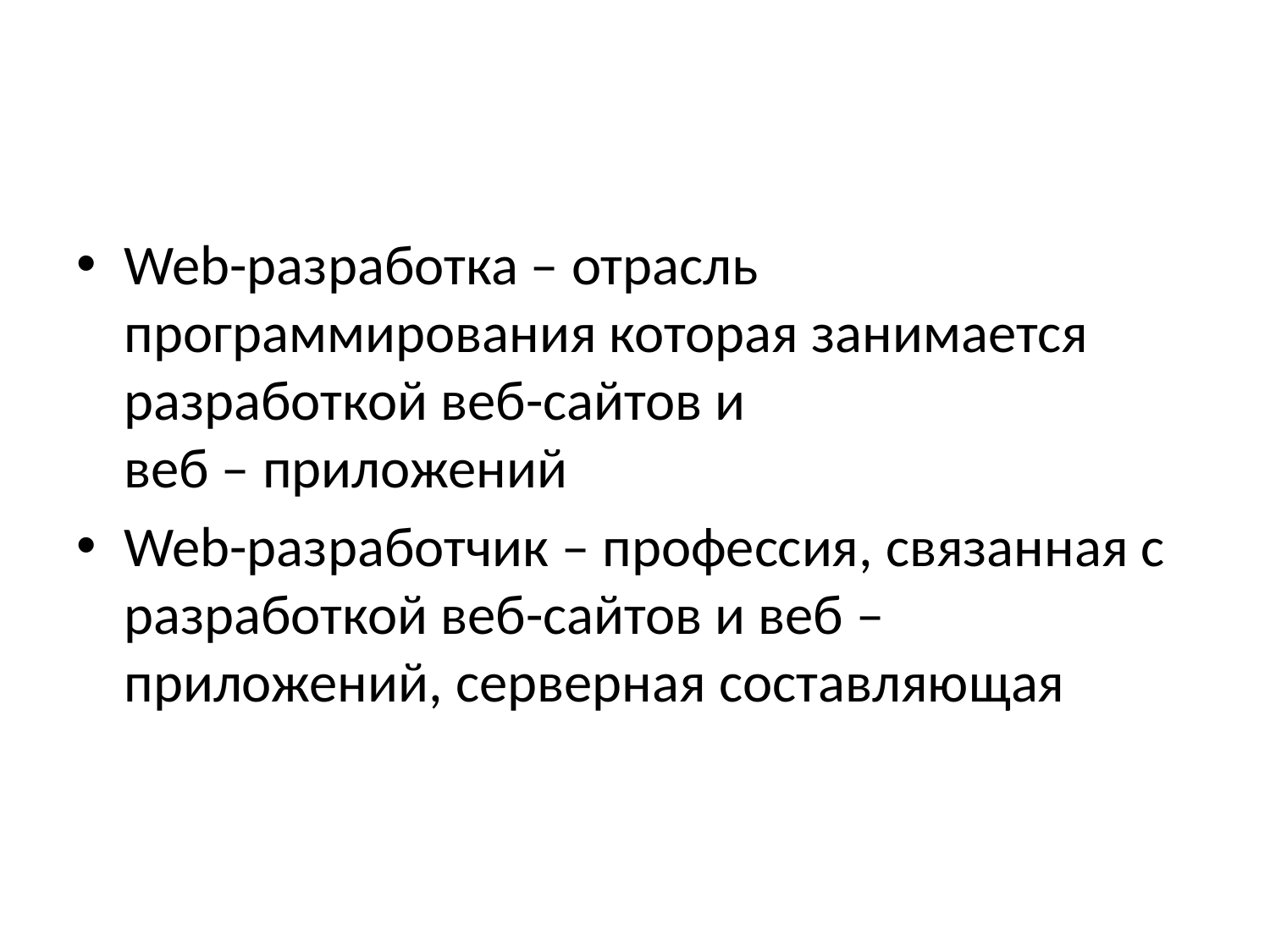

Web-разработка – отрасль программирования которая занимается разработкой веб-сайтов и
веб – приложений
Web-разработчик – профессия, связанная с разработкой веб-сайтов и веб – приложений, серверная составляющая